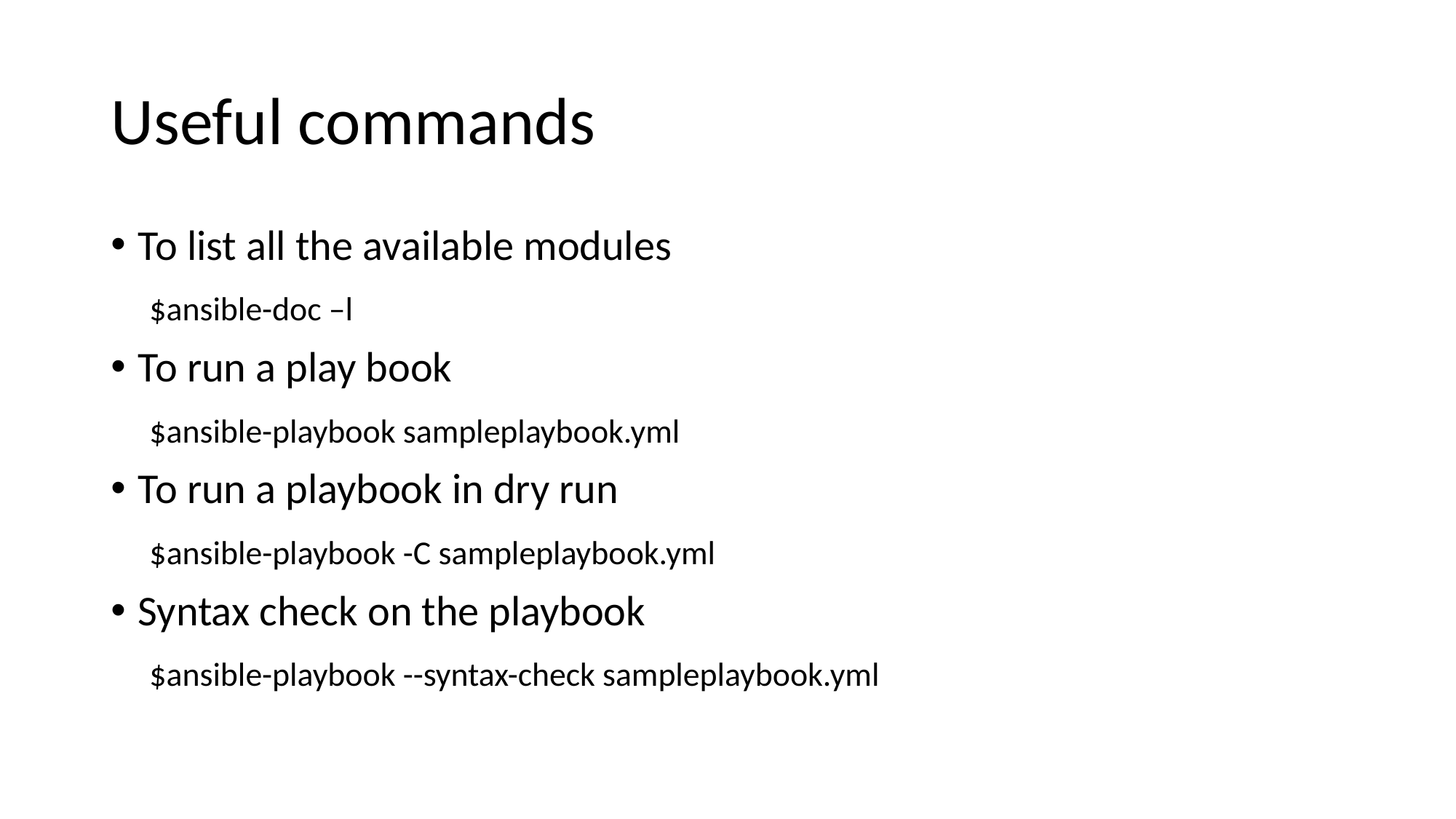

# Useful commands
To list all the available modules
    $ansible-doc –l
To run a play book
    $ansible-playbook sampleplaybook.yml
To run a playbook in dry run
    $ansible-playbook -C sampleplaybook.yml
Syntax check on the playbook
    $ansible-playbook --syntax-check sampleplaybook.yml